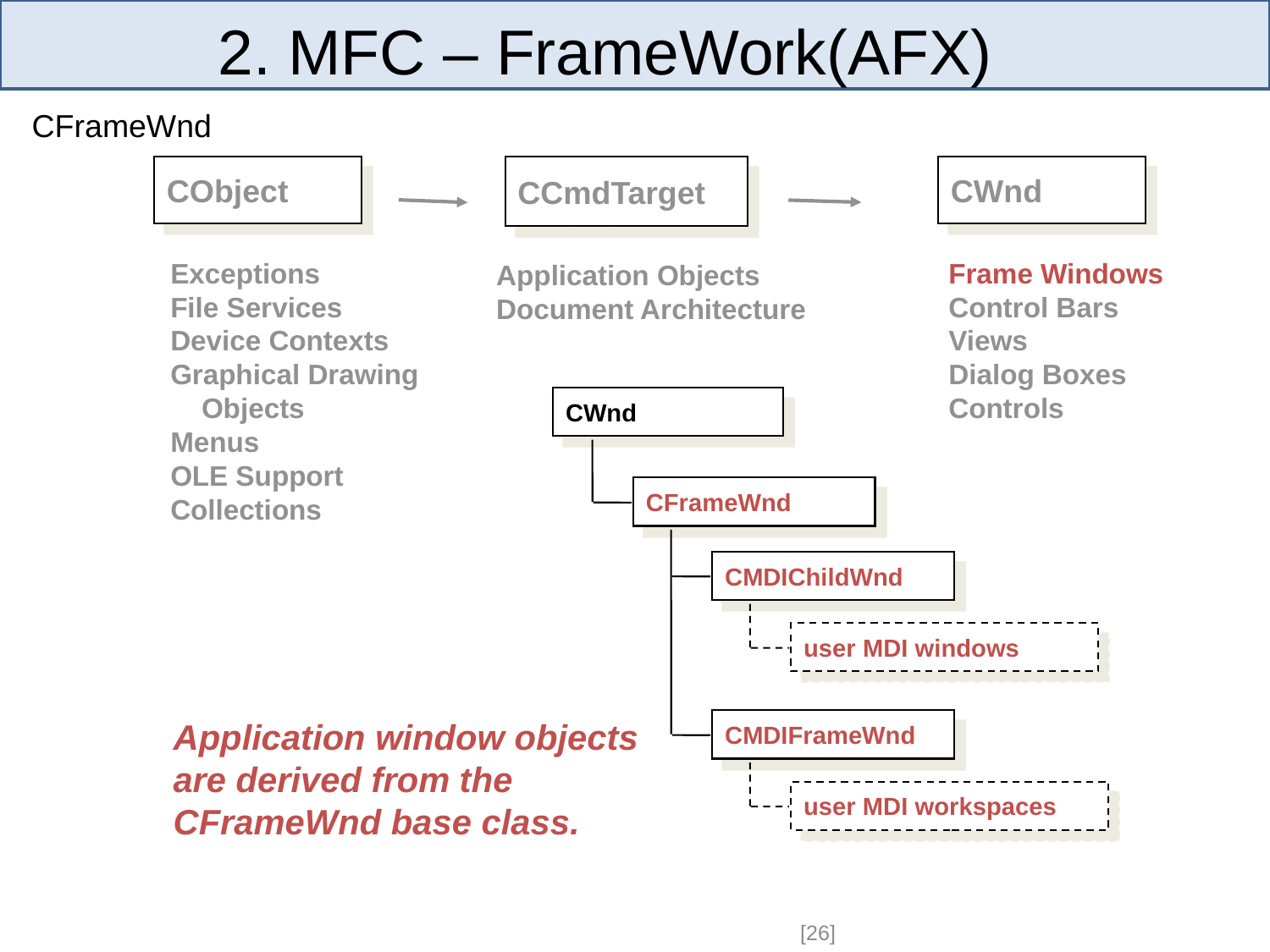

# 2. MFC – FrameWork(AFX)
CFrameWnd
CObject
CWnd
CCmdTarget

Exceptions
File Services
Device Contexts
Graphical Drawing
    Objects
Menus
OLE Support
Collections
Frame Windows
Control Bars
Views
Dialog Boxes
Controls
Application Objects
Document Architecture
CWnd

CFrameWnd

CMDIChildWnd

user MDI windows

Application window objects
are derived from the
CFrameWnd base class.
CMDIFrameWnd

user MDI workspaces

[26]